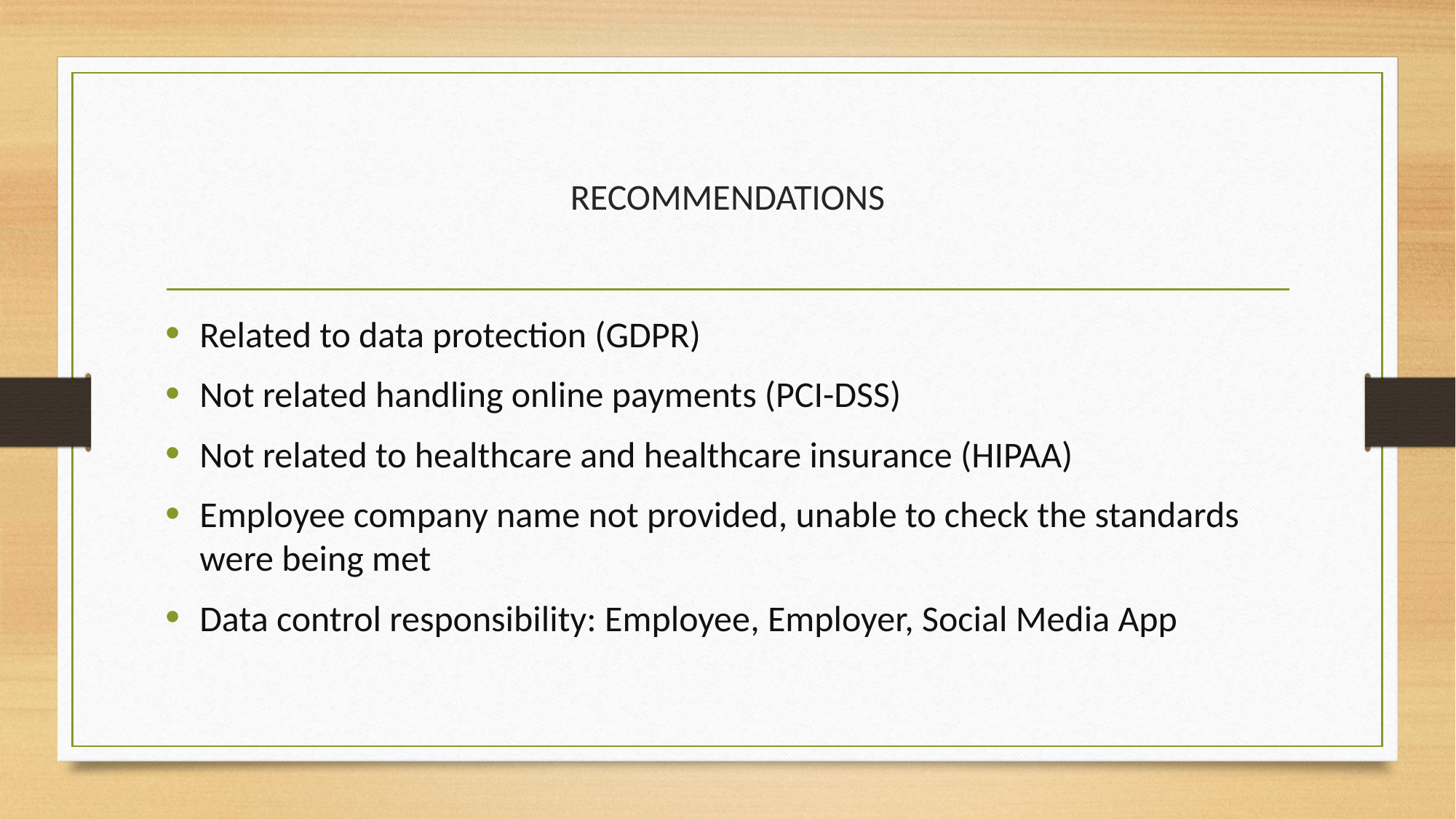

# RECOMMENDATIONS
Related to data protection (GDPR)
Not related handling online payments (PCI-DSS)
Not related to healthcare and healthcare insurance (HIPAA)
Employee company name not provided, unable to check the standards were being met
Data control responsibility: Employee, Employer, Social Media App